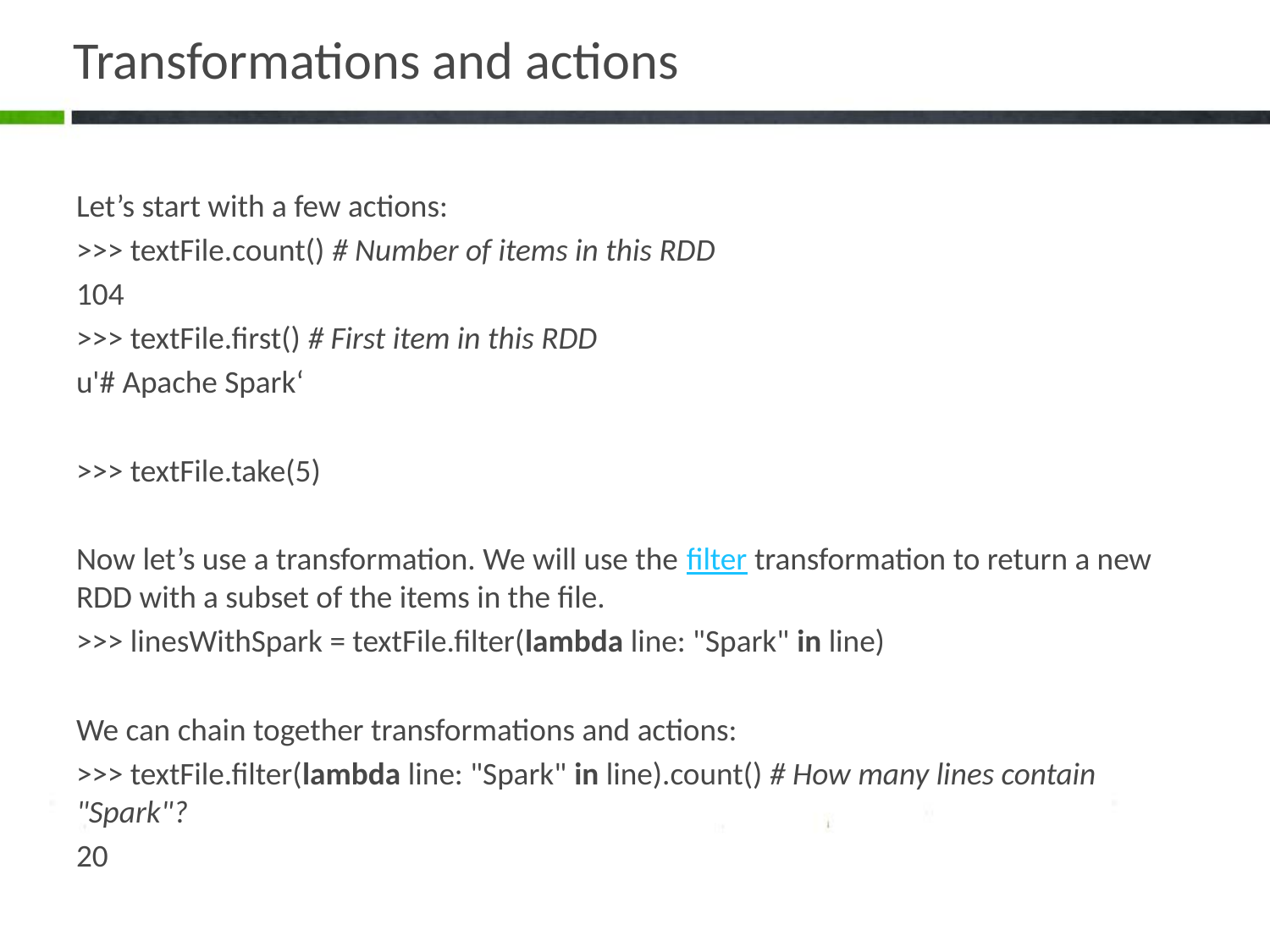

# Transformations and actions
Let’s start with a few actions:
>>> textFile.count() # Number of items in this RDD
104
>>> textFile.first() # First item in this RDD
u'# Apache Spark‘

>>> textFile.take(5)

Now let’s use a transformation. We will use the filter transformation to return a new RDD with a subset of the items in the file.
>>> linesWithSpark = textFile.filter(lambda line: "Spark" in line)

We can chain together transformations and actions:
>>> textFile.filter(lambda line: "Spark" in line).count() # How many lines contain "Spark"?
20